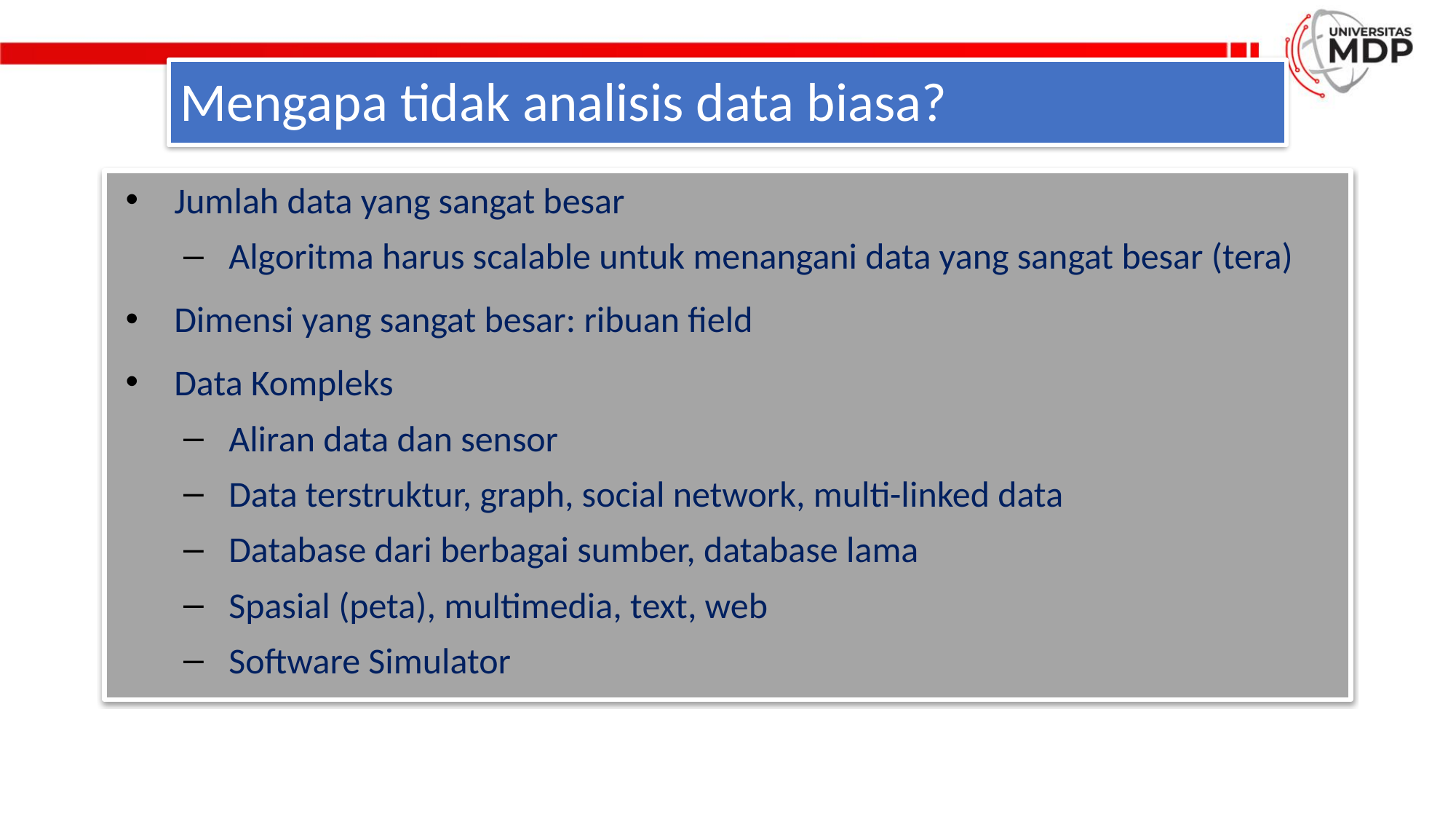

# Mengapa tidak analisis data biasa?

Jumlah data yang sangat besar
Algoritma harus scalable untuk menangani data yang sangat besar (tera)
Dimensi yang sangat besar: ribuan field
Data Kompleks
Aliran data dan sensor
Data terstruktur, graph, social network, multi-linked data
Database dari berbagai sumber, database lama
Spasial (peta), multimedia, text, web
Software Simulator